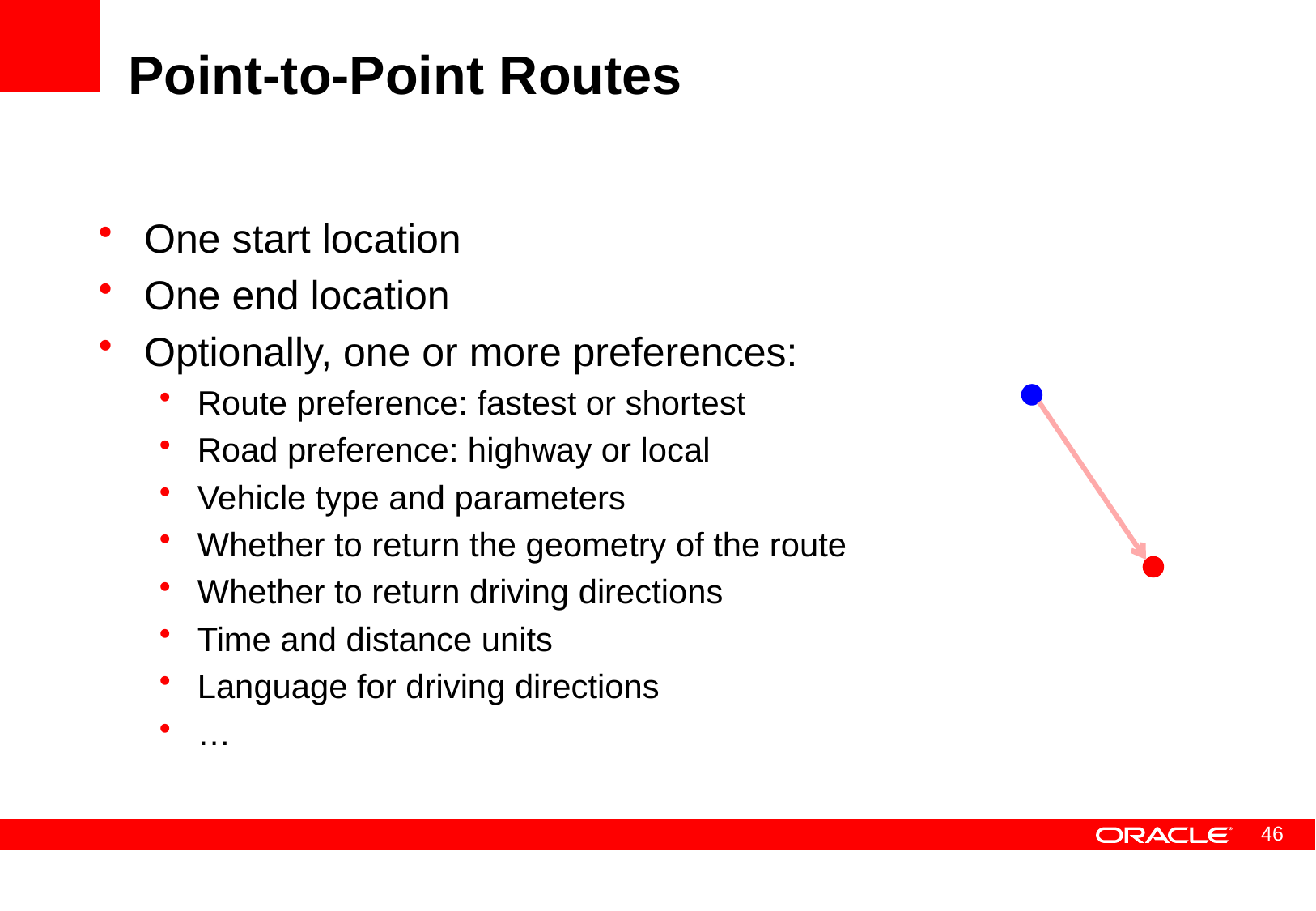

# Point-to-Point Routes
One start location
One end location
Optionally, one or more preferences:
Route preference: fastest or shortest
Road preference: highway or local
Vehicle type and parameters
Whether to return the geometry of the route
Whether to return driving directions
Time and distance units
Language for driving directions
…